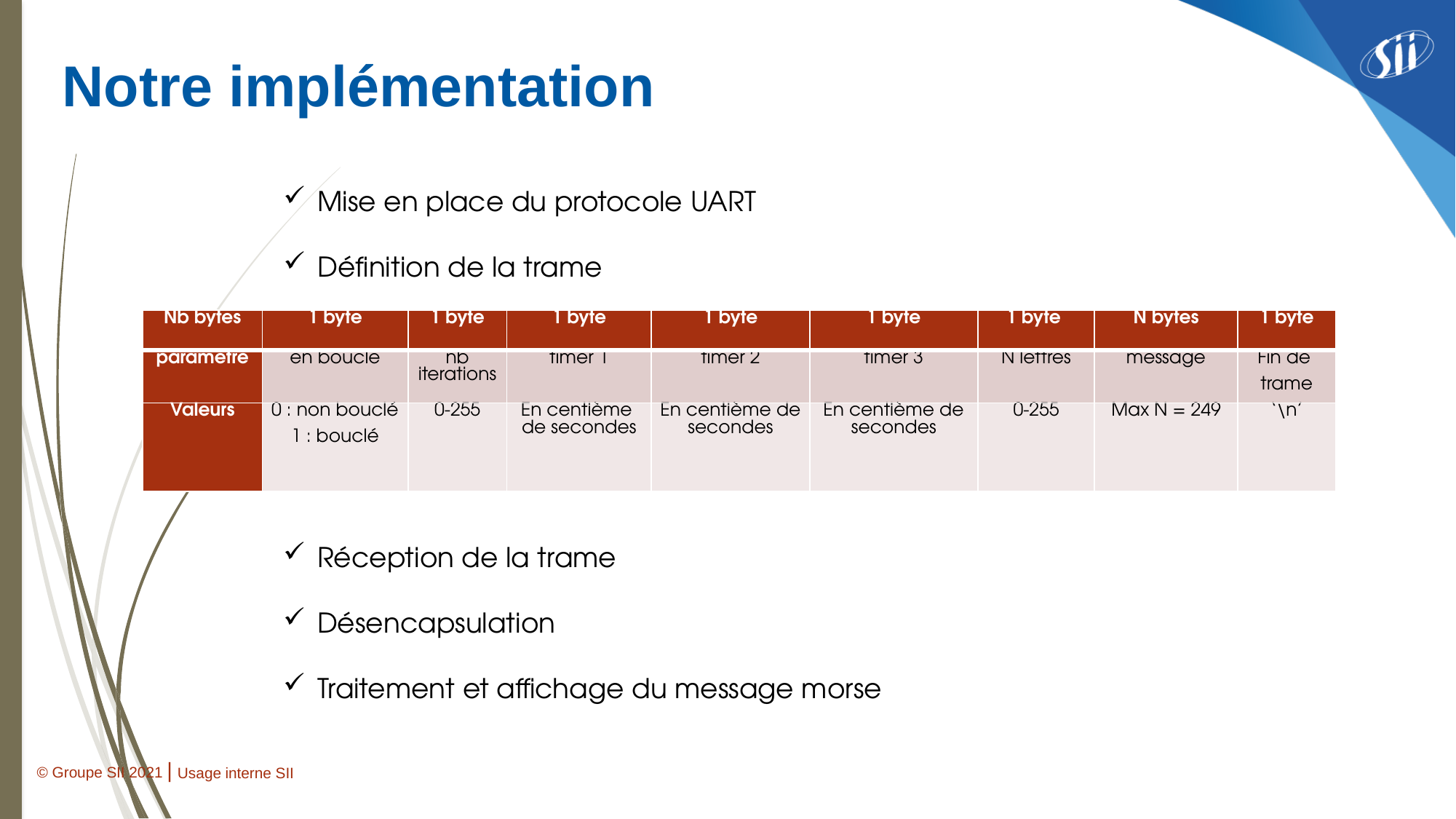

Notre implémentation
Mise en place du protocole UART

Définition de la trame

| Nb bytes | 1 byte | 1 byte | 1 byte | 1 byte | 1 byte | 1 byte | N bytes | 1 byte |
| --- | --- | --- | --- | --- | --- | --- | --- | --- |
| paramètre | en boucle | nb iterations | timer 1 | timer 2 | timer 3 | N lettres | message | Fin de trame |
| Valeurs | 0 : non bouclé 1 : bouclé | 0-255 | En centième de secondes | En centième de secondes | En centième de secondes | 0-255 | Max N = 249 | ‘\n’ |
Réception de la trame

Désencapsulation

Traitement et affichage du message morse